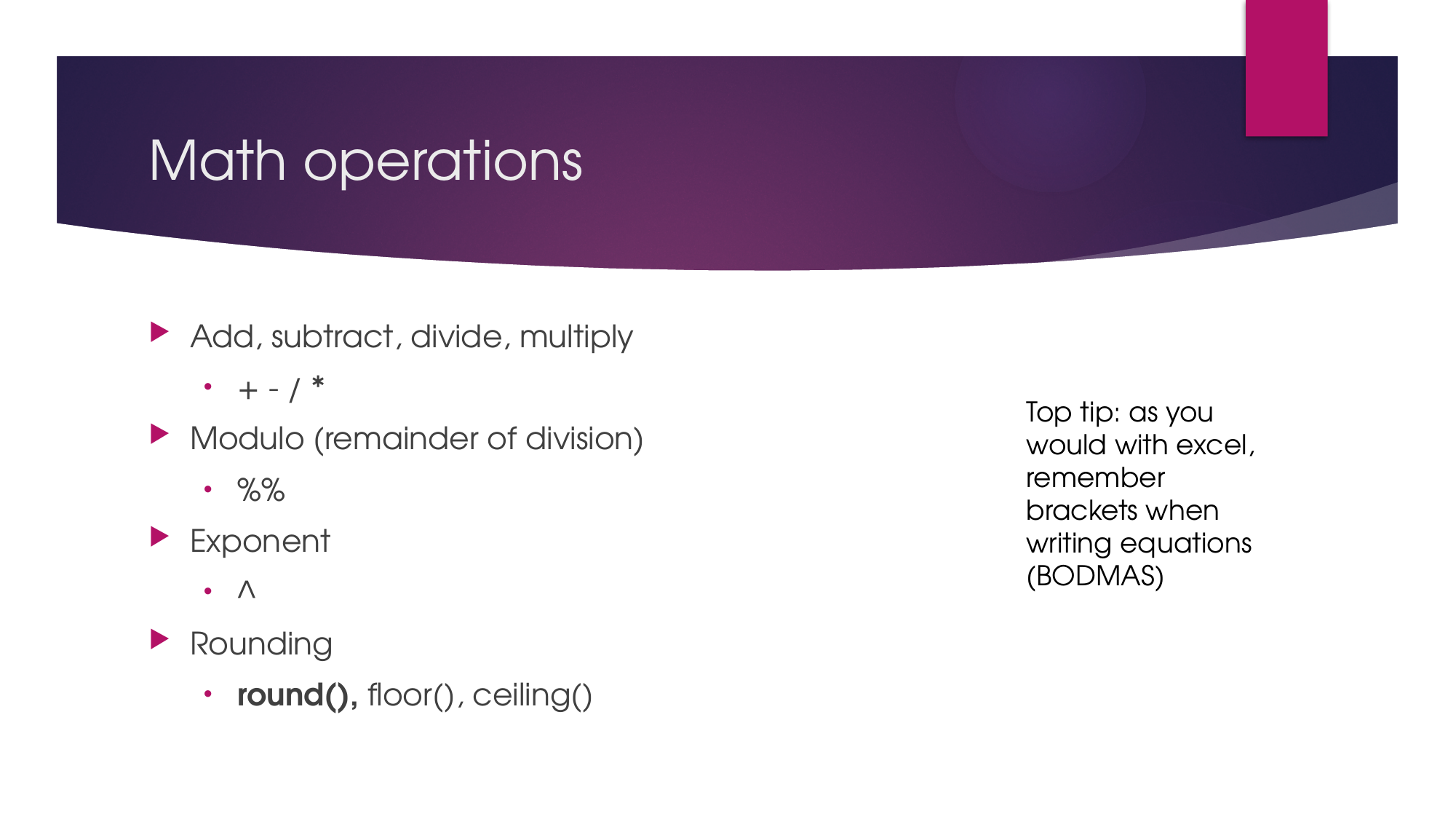

# Math operations
Add, subtract, divide, multiply
+ - / *
Modulo (remainder of division)
%%
Exponent
^
Rounding
round(), floor(), ceiling()

Top tip: as you would with excel, remember brackets when writing equations (BODMAS)